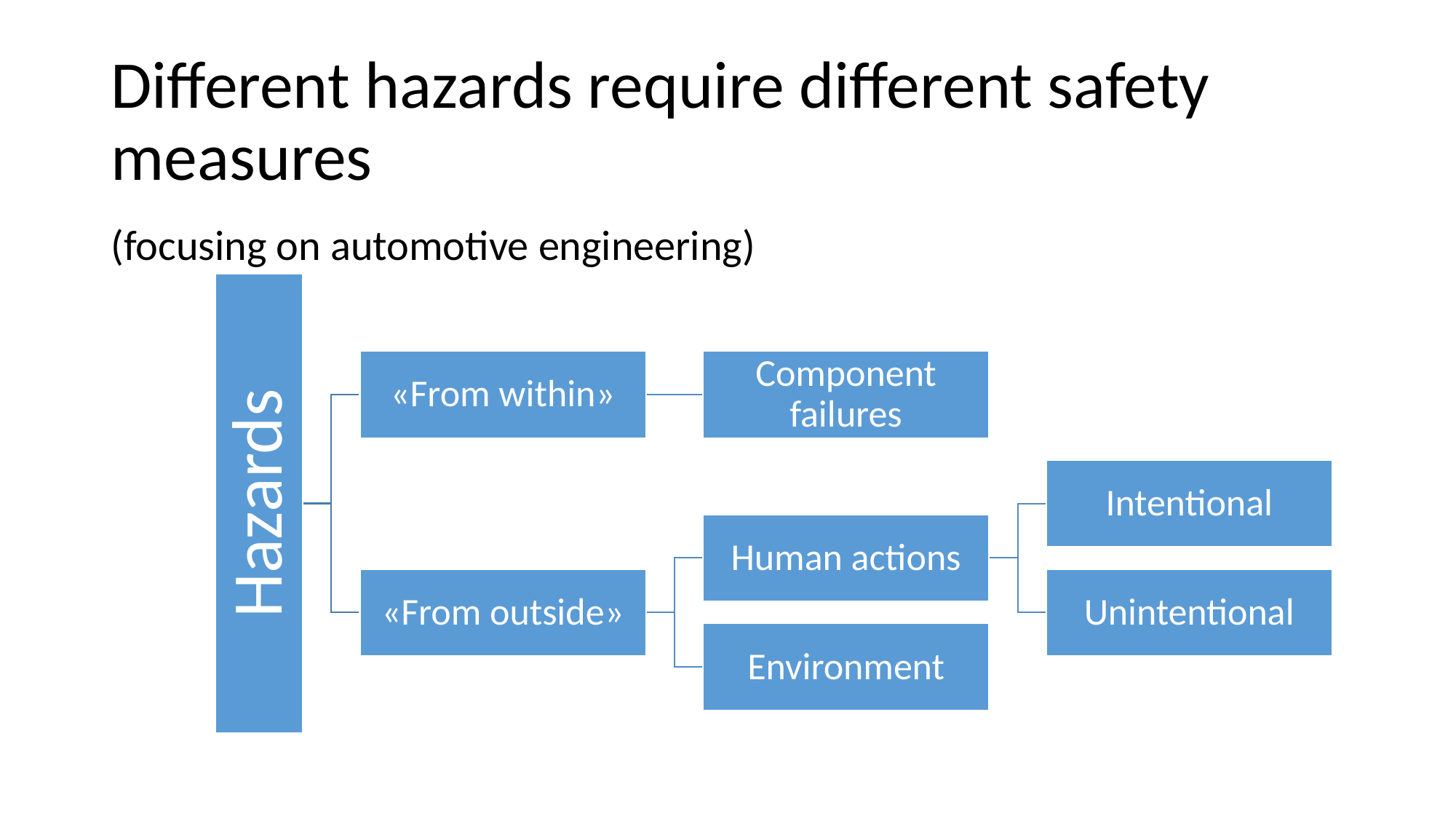

# Different hazards require different safety measures
(focusing on automotive engineering)

Hazards
«From within»
Component failures
«From outside»
Human actions
Intentional
Unintentional
Environment